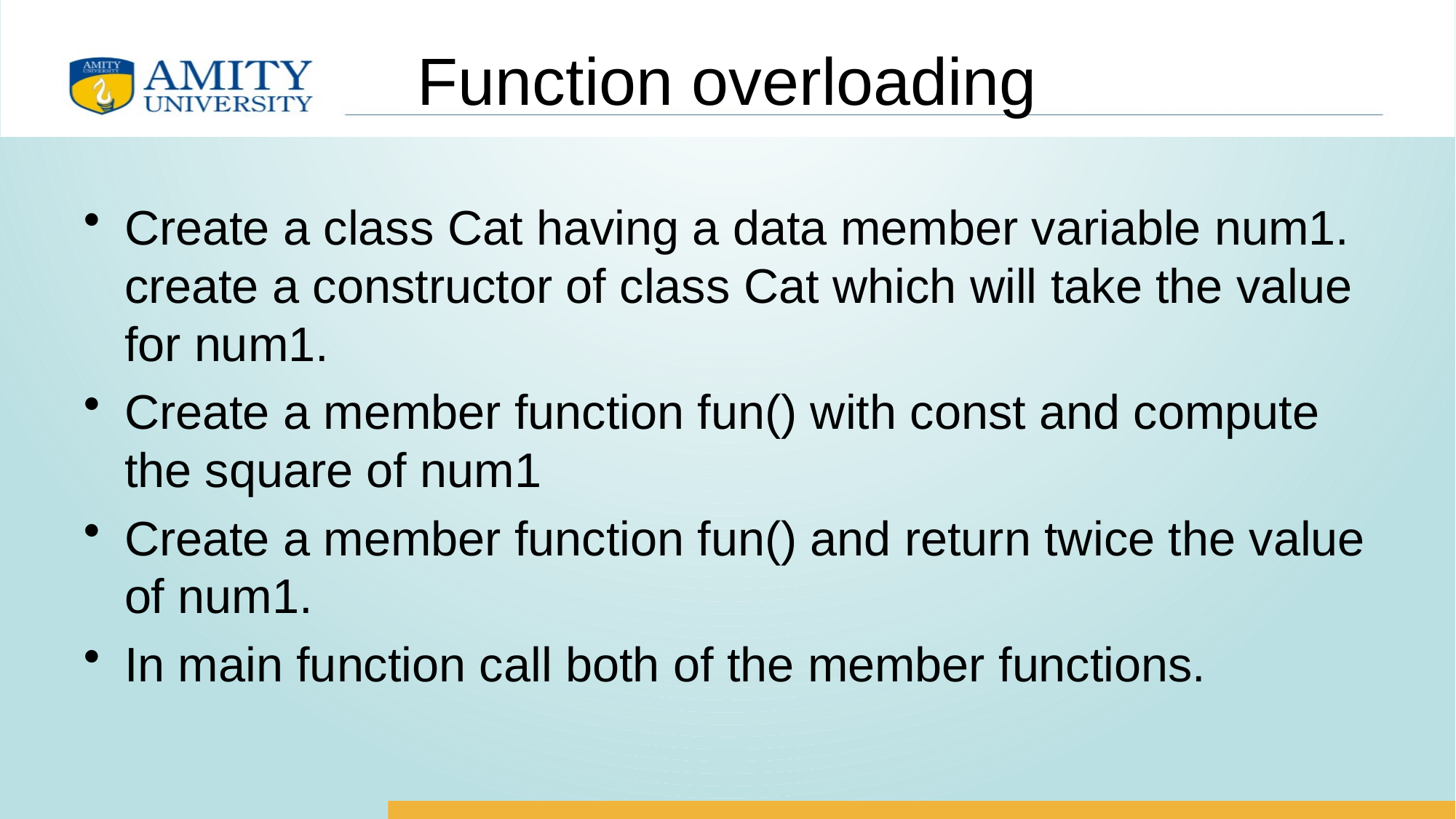

# Function overloading
Create a class Cat having a data member variable num1. create a constructor of class Cat which will take the value for num1.
Create a member function fun() with const and compute the square of num1
Create a member function fun() and return twice the value of num1.
In main function call both of the member functions.